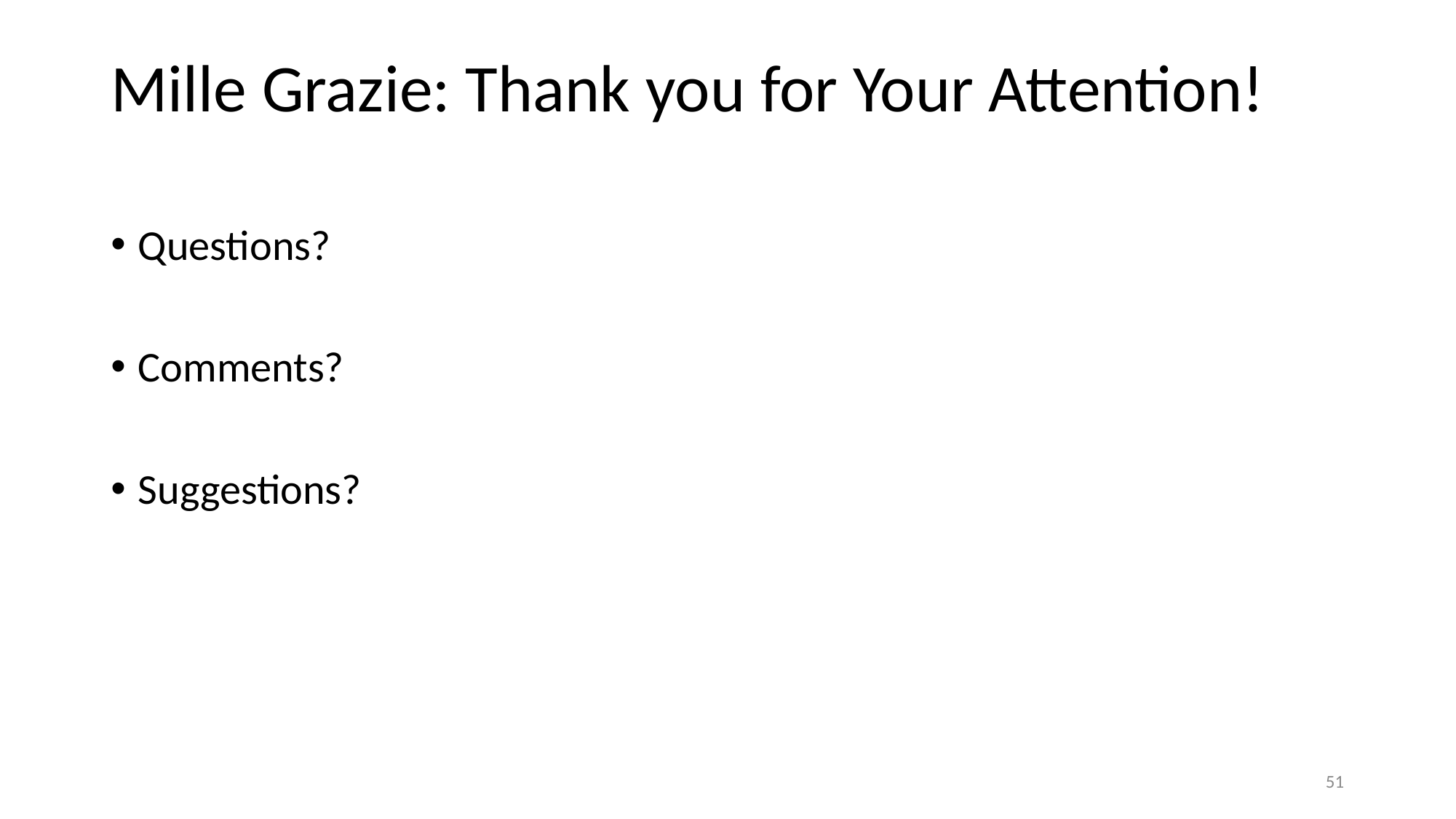

# Mille Grazie: Thank you for Your Attention!
Questions?

Comments?

Suggestions?
51